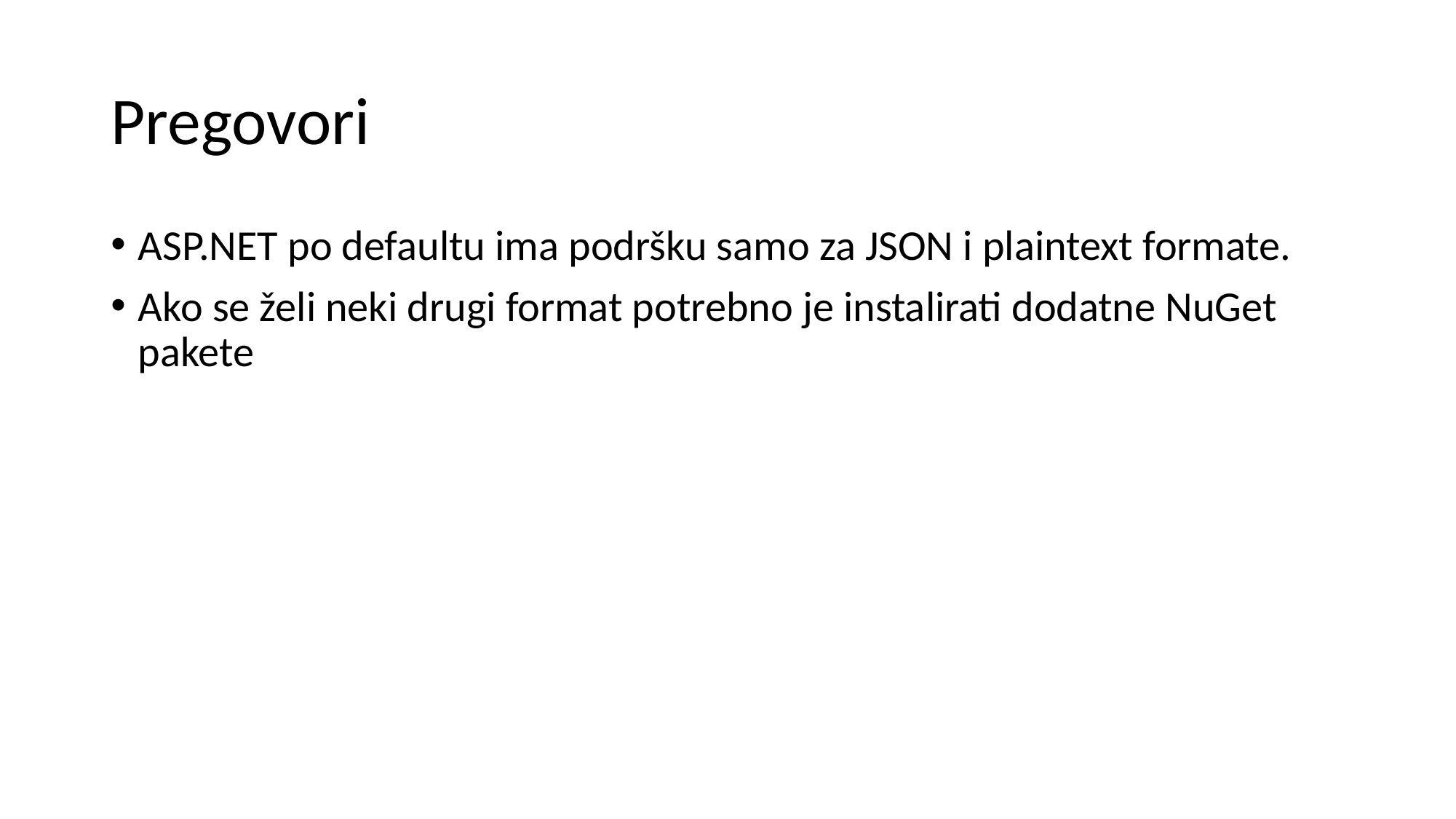

# Pregovori
ASP.NET po defaultu ima podršku samo za JSON i plaintext formate.
Ako se želi neki drugi format potrebno je instalirati dodatne NuGet pakete